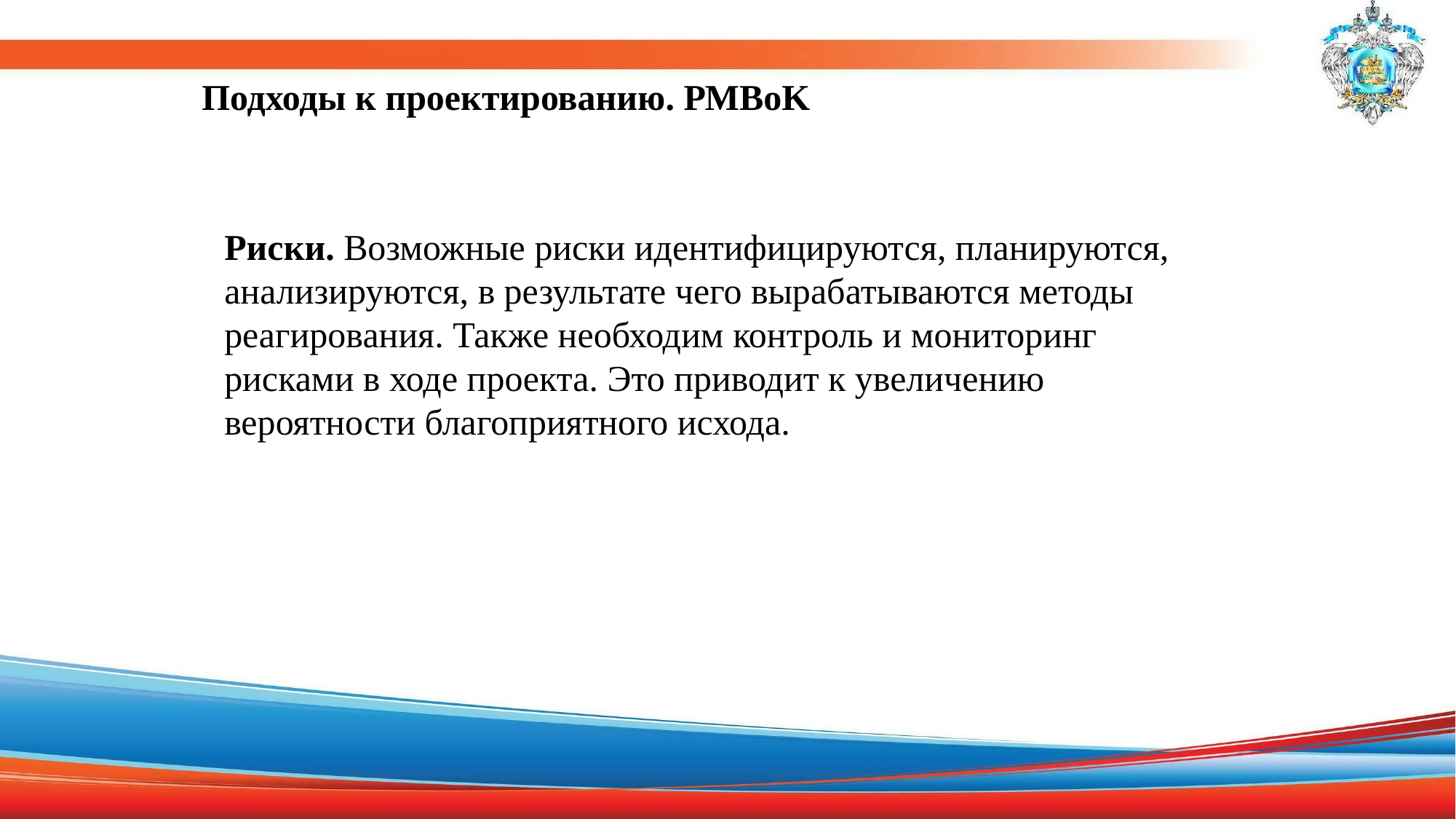

# Подходы к проектированию. РМВоK
Риски. Возможные риски идентифицируются, планируются, анализируются, в результате чего вырабатываются методы реагирования. Также необходим контроль и мониторинг рисками в ходе проекта. Это приводит к увеличению вероятности благоприятного исхода.